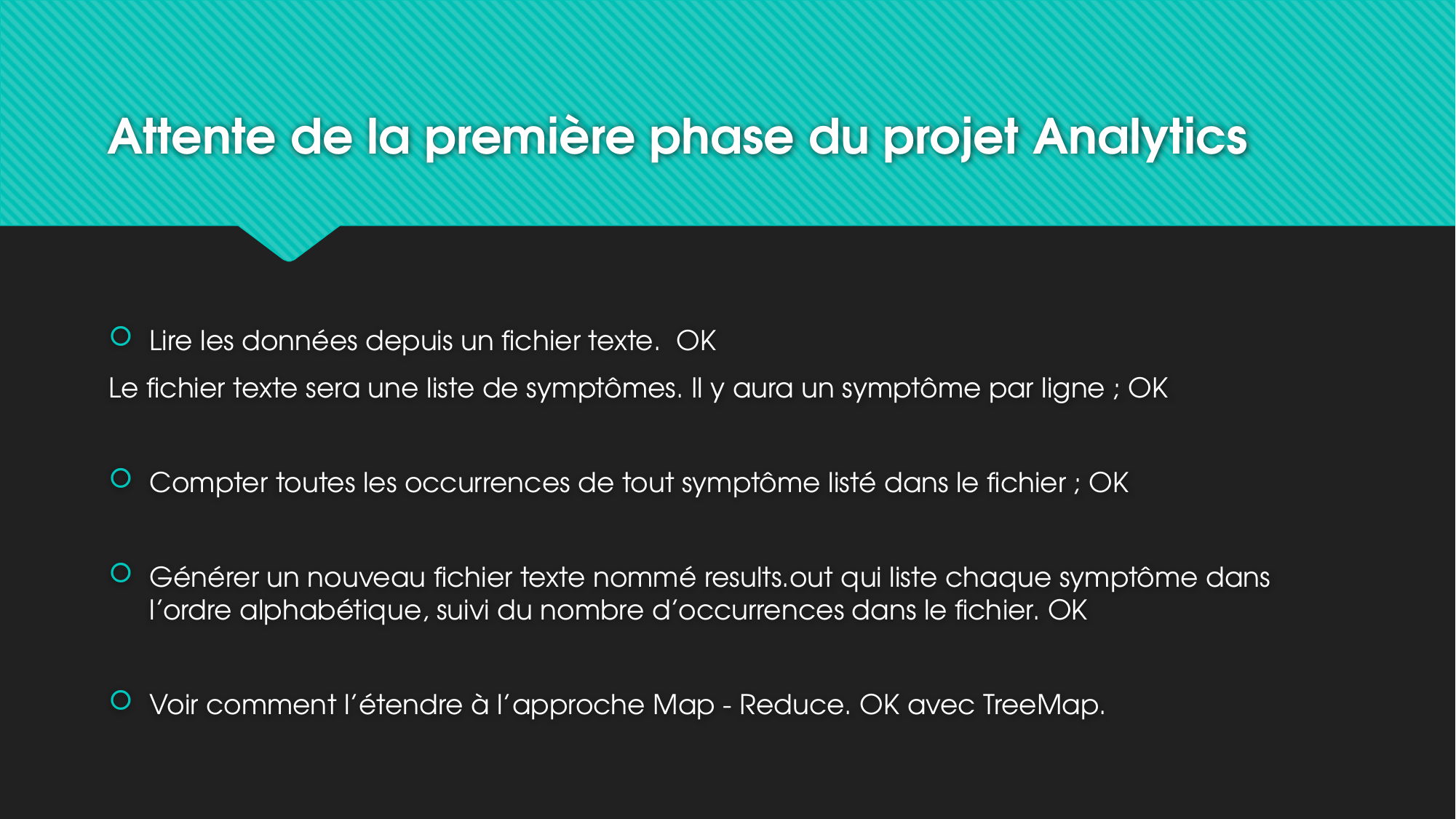

# Attente de la première phase du projet Analytics
Lire les données depuis un fichier texte.  OK
Le fichier texte sera une liste de symptômes. Il y aura un symptôme par ligne ; OK

Compter toutes les occurrences de tout symptôme listé dans le fichier ; OK

Générer un nouveau fichier texte nommé results.out qui liste chaque symptôme dans l’ordre alphabétique, suivi du nombre d’occurrences dans le fichier. OK

Voir comment l’étendre à l’approche Map - Reduce. OK avec TreeMap.